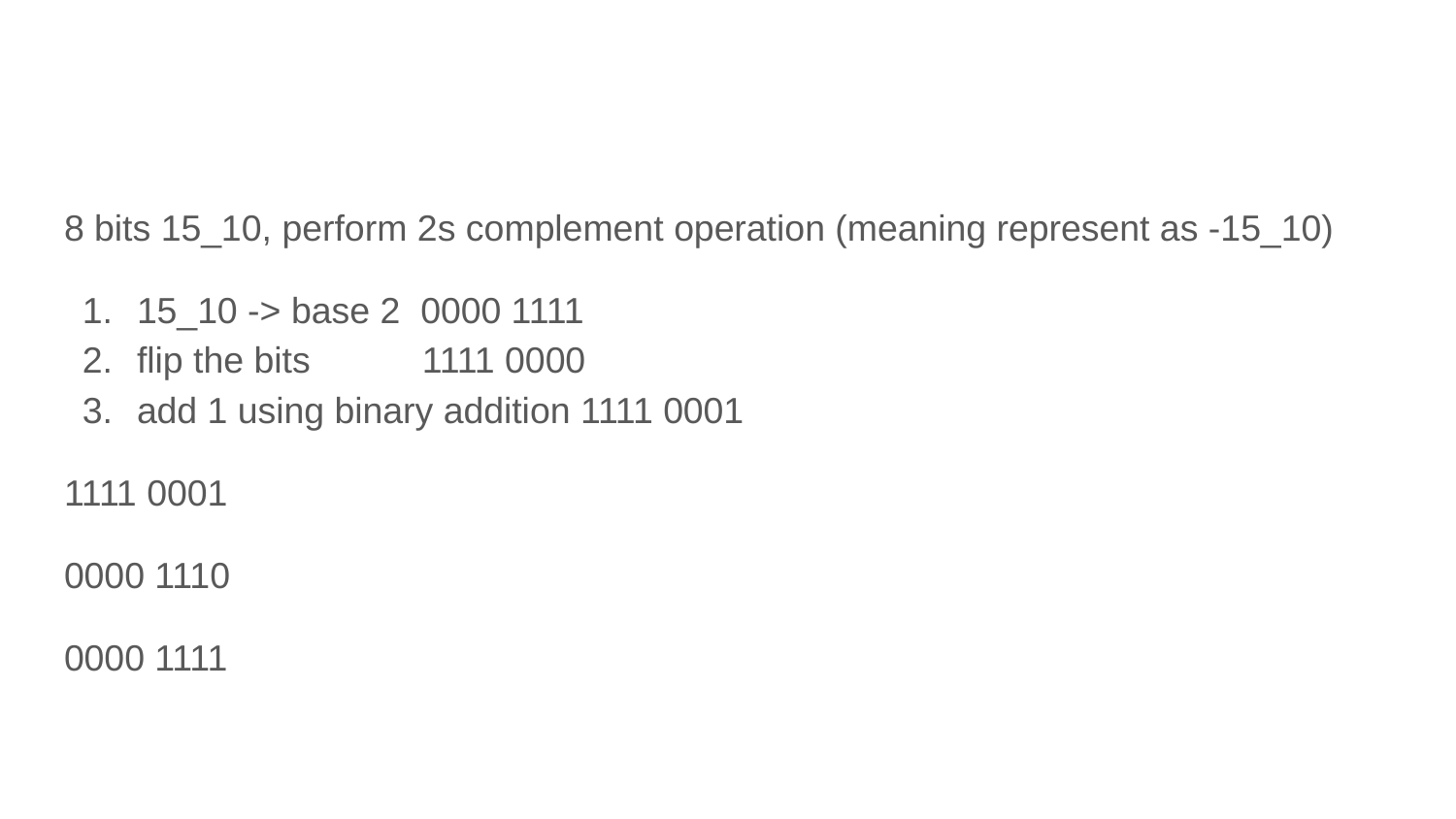

#
8 bits 15_10, perform 2s complement operation (meaning represent as -15_10)
15_10 -> base 2  0000 1111
flip the bits           1111 0000
add 1 using binary addition 1111 0001
1111 0001
0000 1110
0000 1111